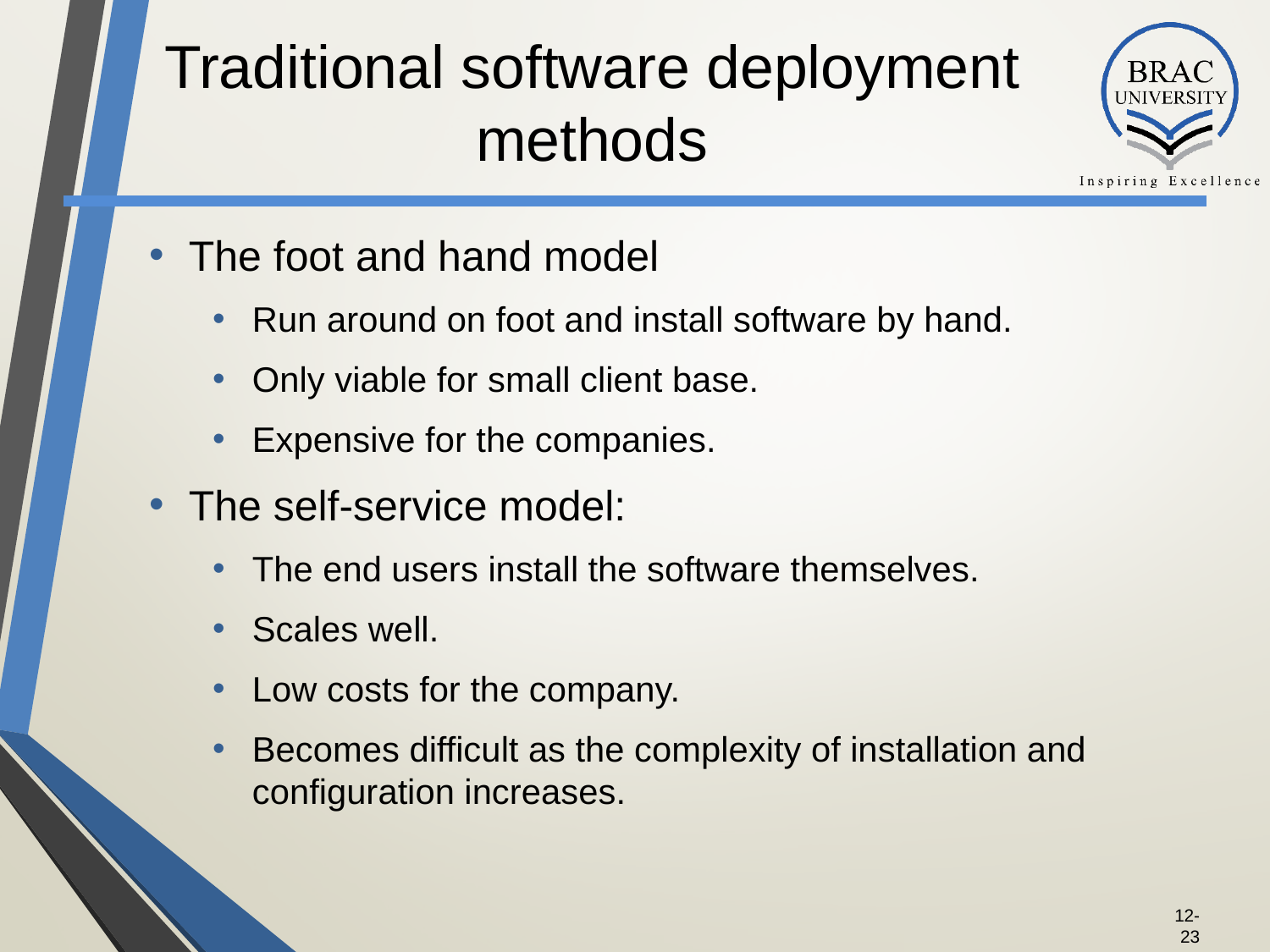

# Traditional software deployment methods
The foot and hand model
Run around on foot and install software by hand.
Only viable for small client base.
Expensive for the companies.
The self-service model:
The end users install the software themselves.
Scales well.
Low costs for the company.
Becomes difficult as the complexity of installation and configuration increases.
12-23